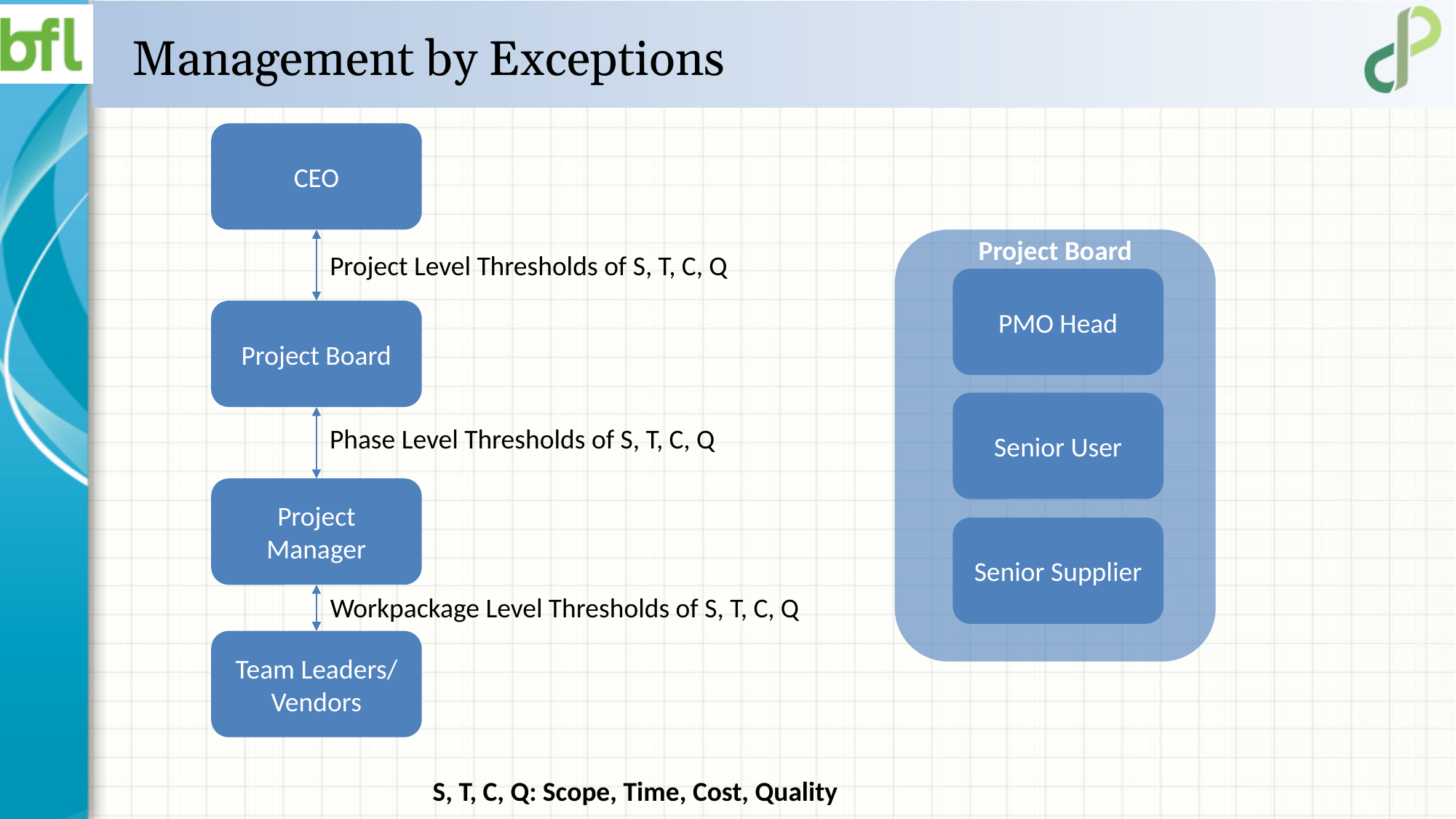

# Management by Exceptions
CEO
Project Board

Project Level Thresholds of S, T, C, Q
PMO Head
Project Board
Senior User
Phase Level Thresholds of S, T, C, Q
Project Manager
Senior Supplier
Workpackage Level Thresholds of S, T, C, Q
Team Leaders/ Vendors
S, T, C, Q: Scope, Time, Cost, Quality